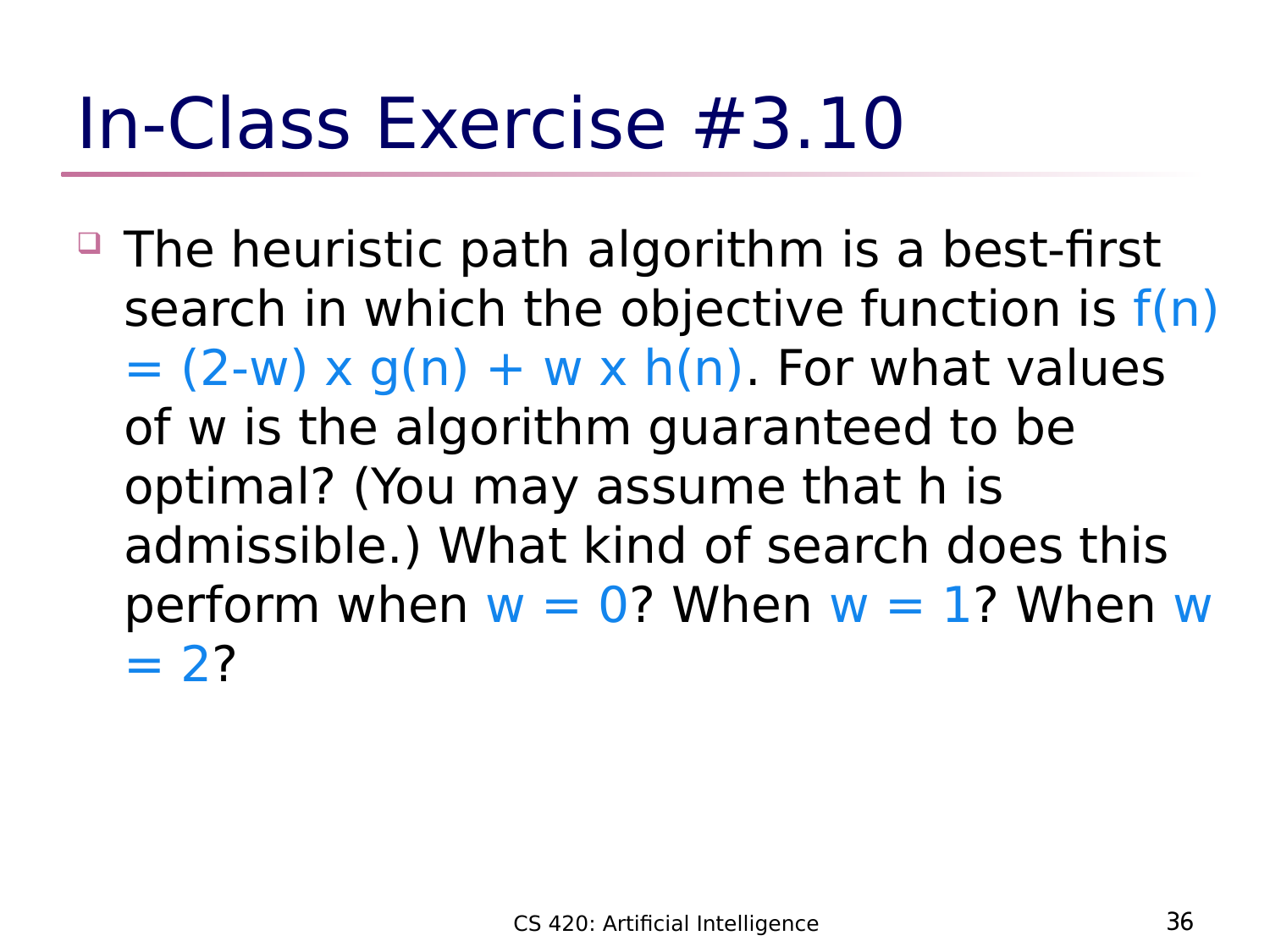

# In-Class Exercise #3.10
The heuristic path algorithm is a best-first search in which the objective function is f(n) = (2-w) x g(n) + w x h(n). For what values of w is the algorithm guaranteed to be optimal? (You may assume that h is admissible.) What kind of search does this perform when w = 0? When w = 1? When w = 2?
CS 420: Artificial Intelligence
36